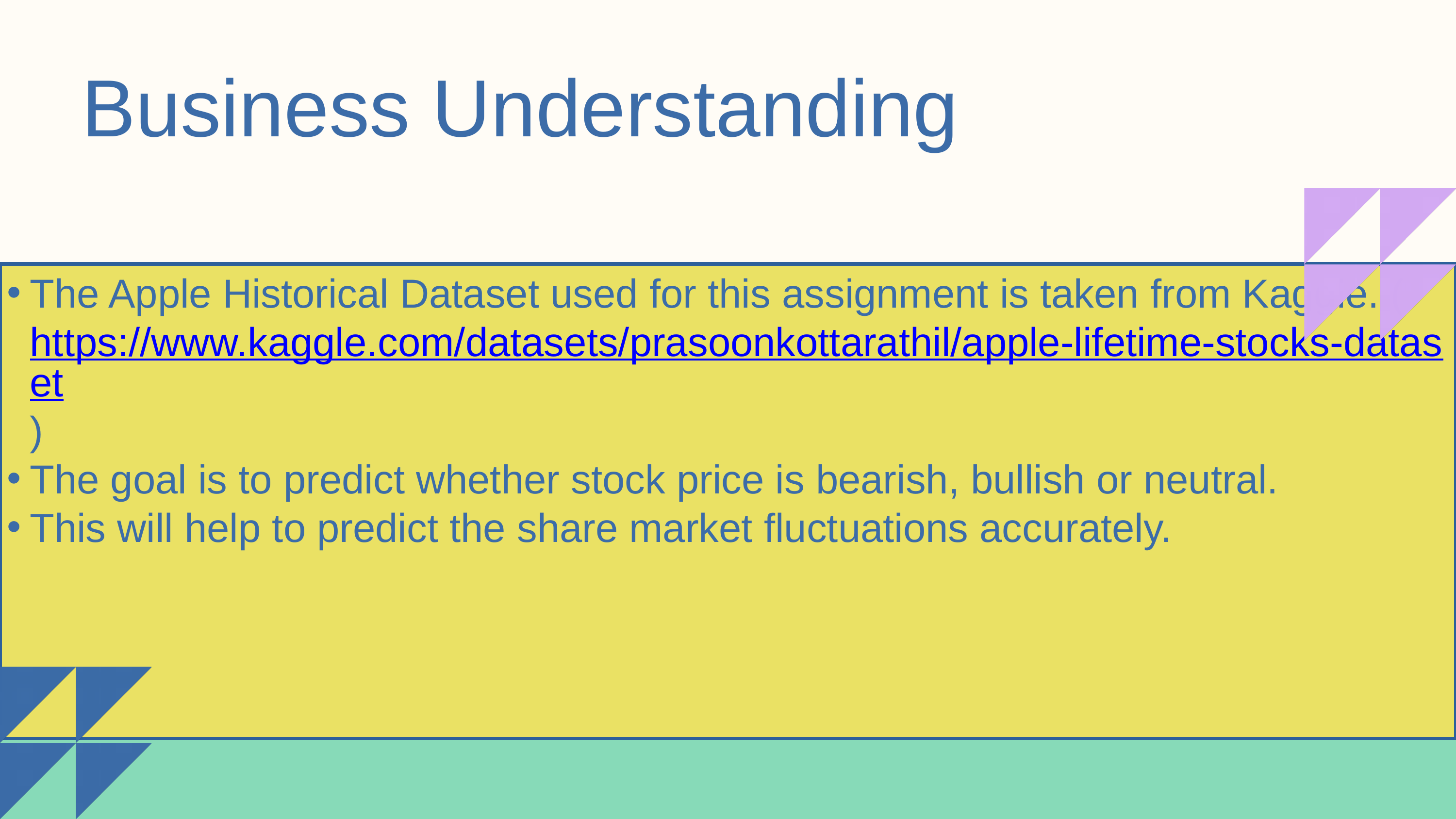

Business Understanding

The Apple Historical Dataset used for this assignment is taken from Kaggle. (https://www.kaggle.com/datasets/prasoonkottarathil/apple-lifetime-stocks-dataset)
The goal is to predict whether stock price is bearish, bullish or neutral.
This will help to predict the share market fluctuations accurately.